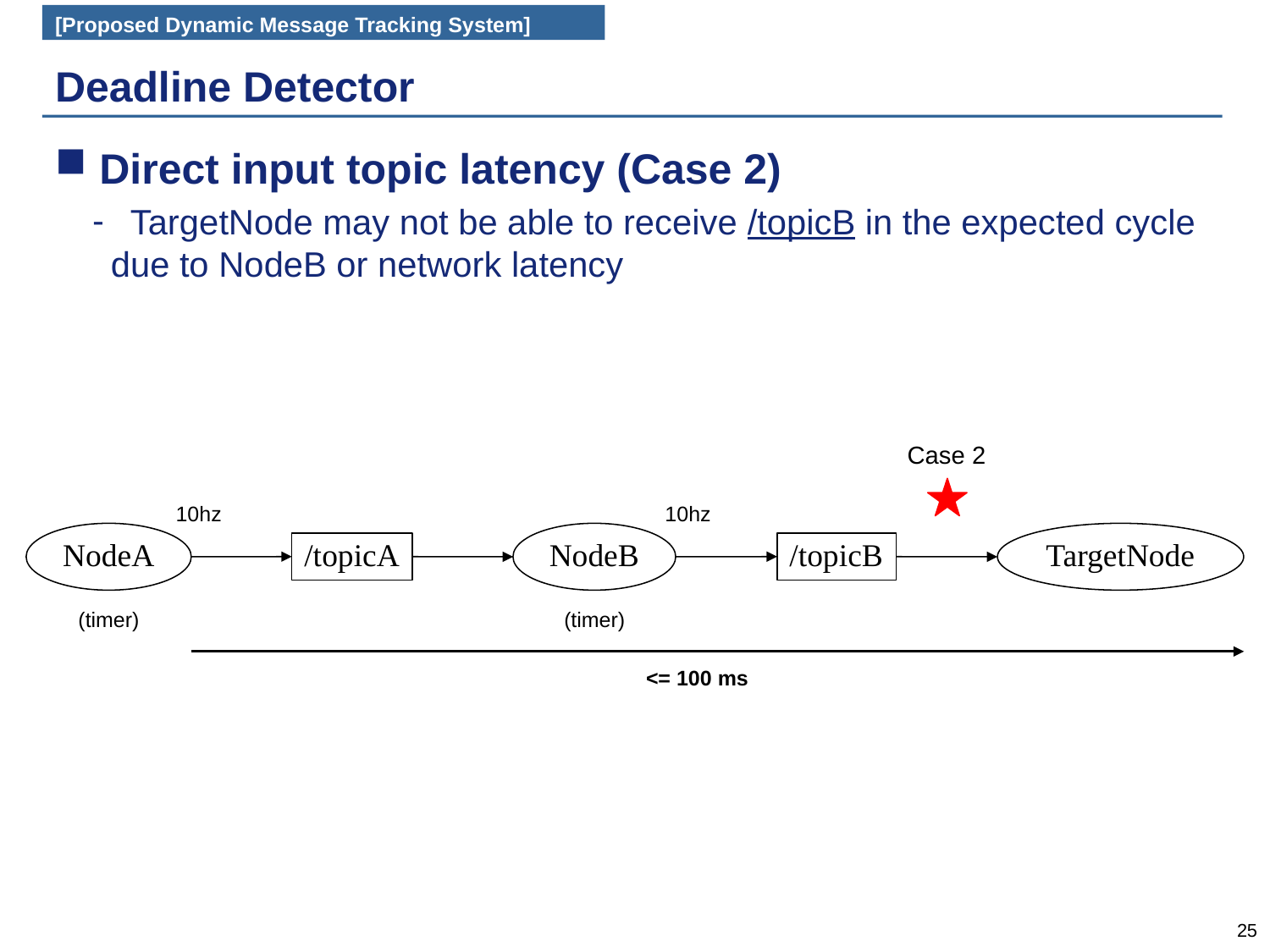

[Proposed Dynamic Message Tracking System]
# Deadline Detector
 Direct input topic latency (Case 2)
  TargetNode may not be able to receive /topicB in the expected cycle due to NodeB or network latency
Case 2

10hz
10hz
NodeA
NodeB
TargetNode
/topicA
/topicB
(timer)
(timer)
<= 100 ms
25